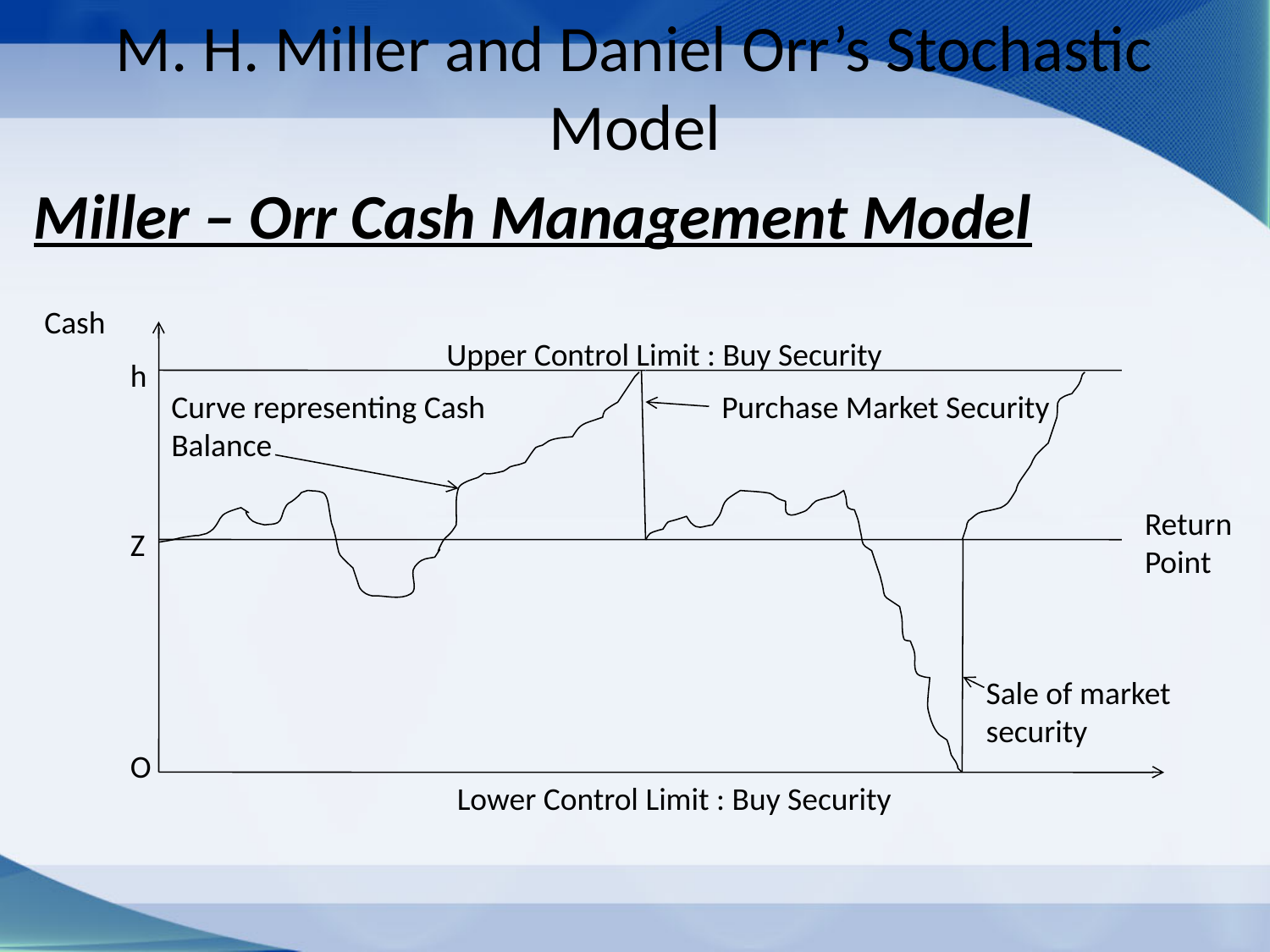

# M. H. Miller and Daniel Orr’s Stochastic Model
Miller – Orr Cash Management Model
Cash
Upper Control Limit : Buy Security
h

Curve representing Cash Balance
Purchase Market Security

Return Point
Z
Sale of market security
O
Lower Control Limit : Buy Security